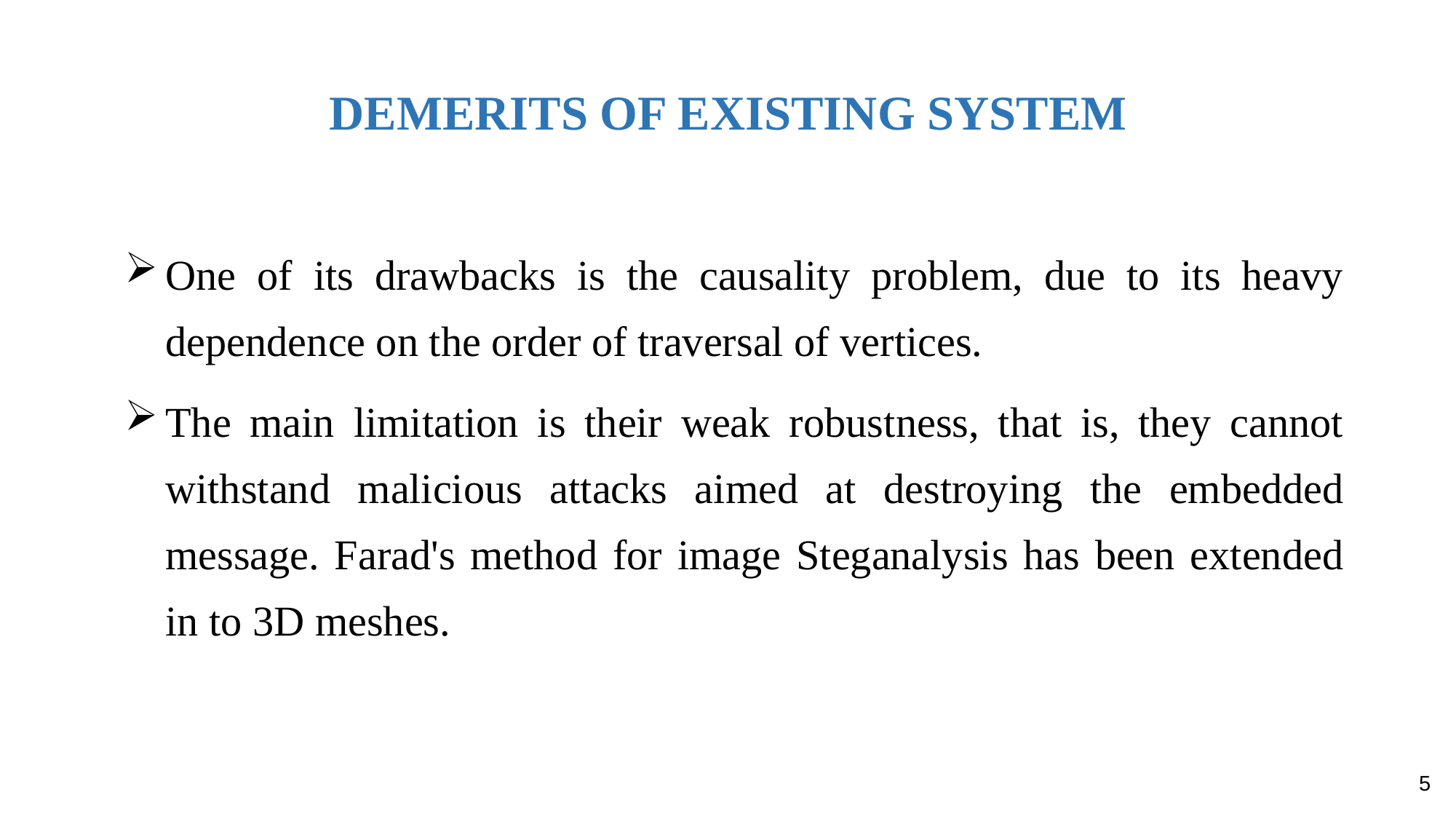

# DEMERITS OF EXISTING SYSTEM

One of its drawbacks is the causality problem, due to its heavy dependence on the order of traversal of vertices.
The main limitation is their weak robustness, that is, they cannot withstand malicious attacks aimed at destroying the embedded message. Farad's method for image Steganalysis has been extended in to 3D meshes.

5